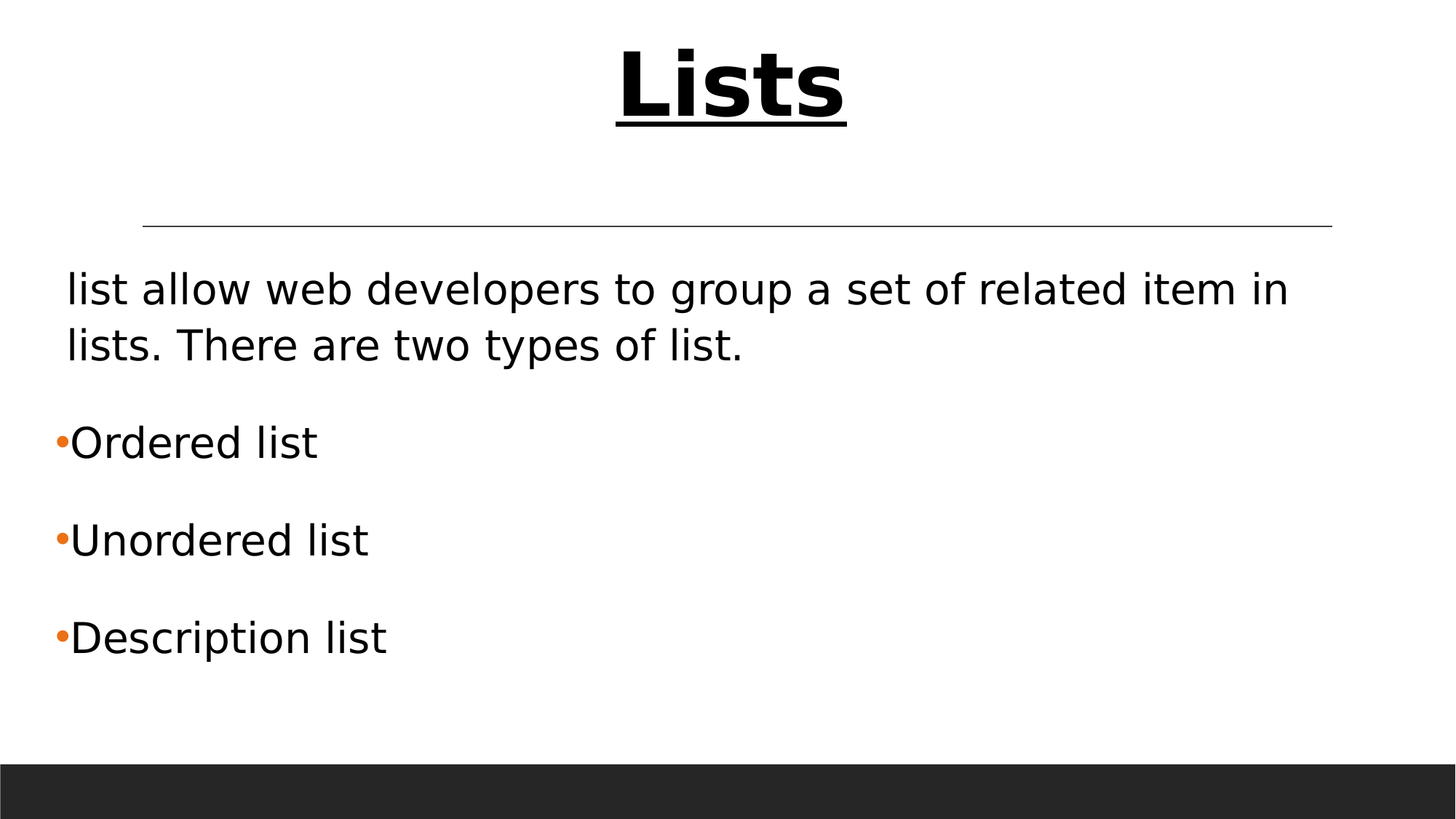

# Lists
list allow web developers to group a set of related item in lists. There are two types of list.
Ordered list
Unordered list
Description list